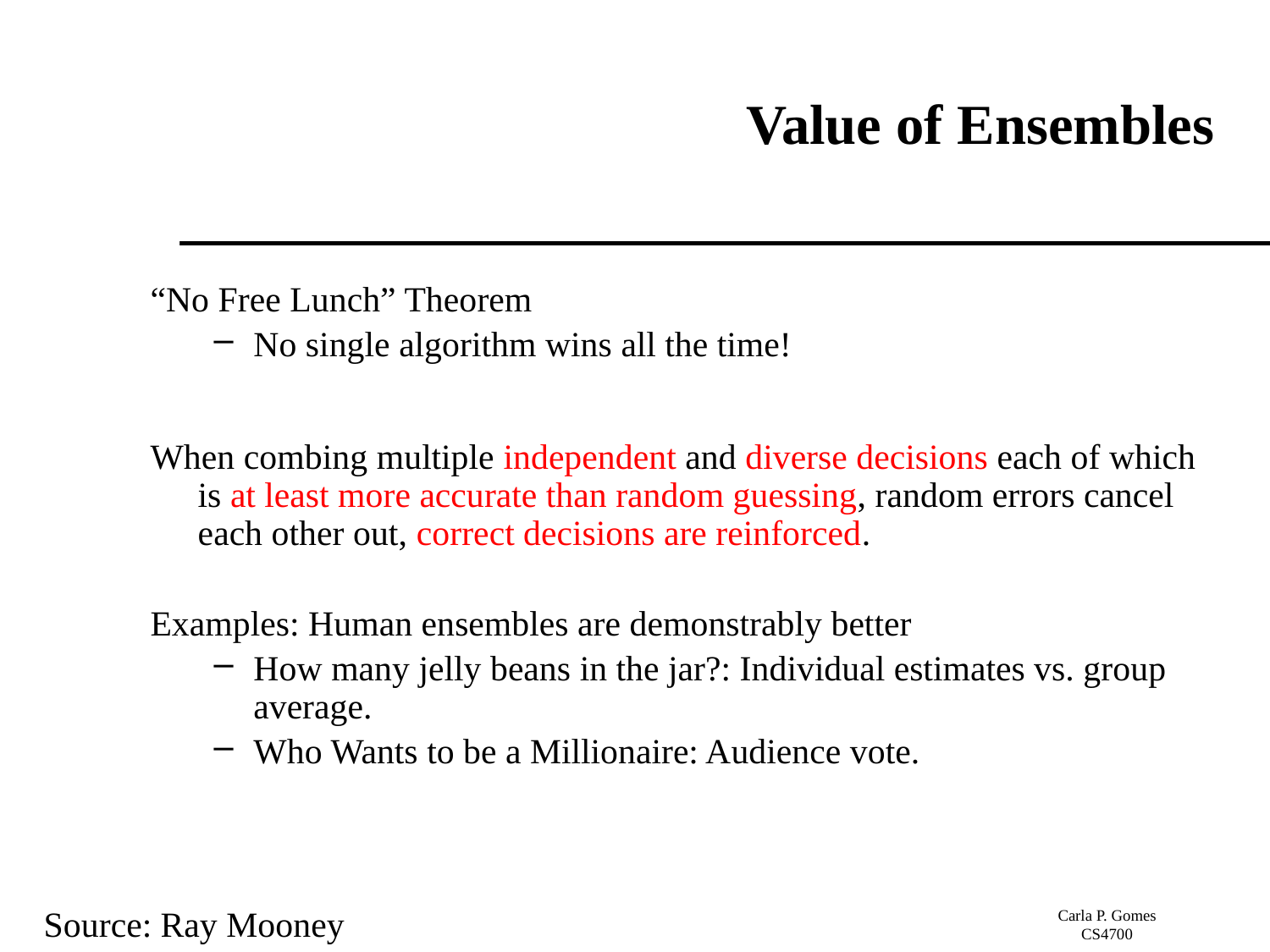

# Value of Ensembles
“No Free Lunch” Theorem
No single algorithm wins all the time!

When combing multiple independent and diverse decisions each of which is at least more accurate than random guessing, random errors cancel each other out, correct decisions are reinforced.

Examples: Human ensembles are demonstrably better
How many jelly beans in the jar?: Individual estimates vs. group average.
Who Wants to be a Millionaire: Audience vote.

Source: Ray Mooney